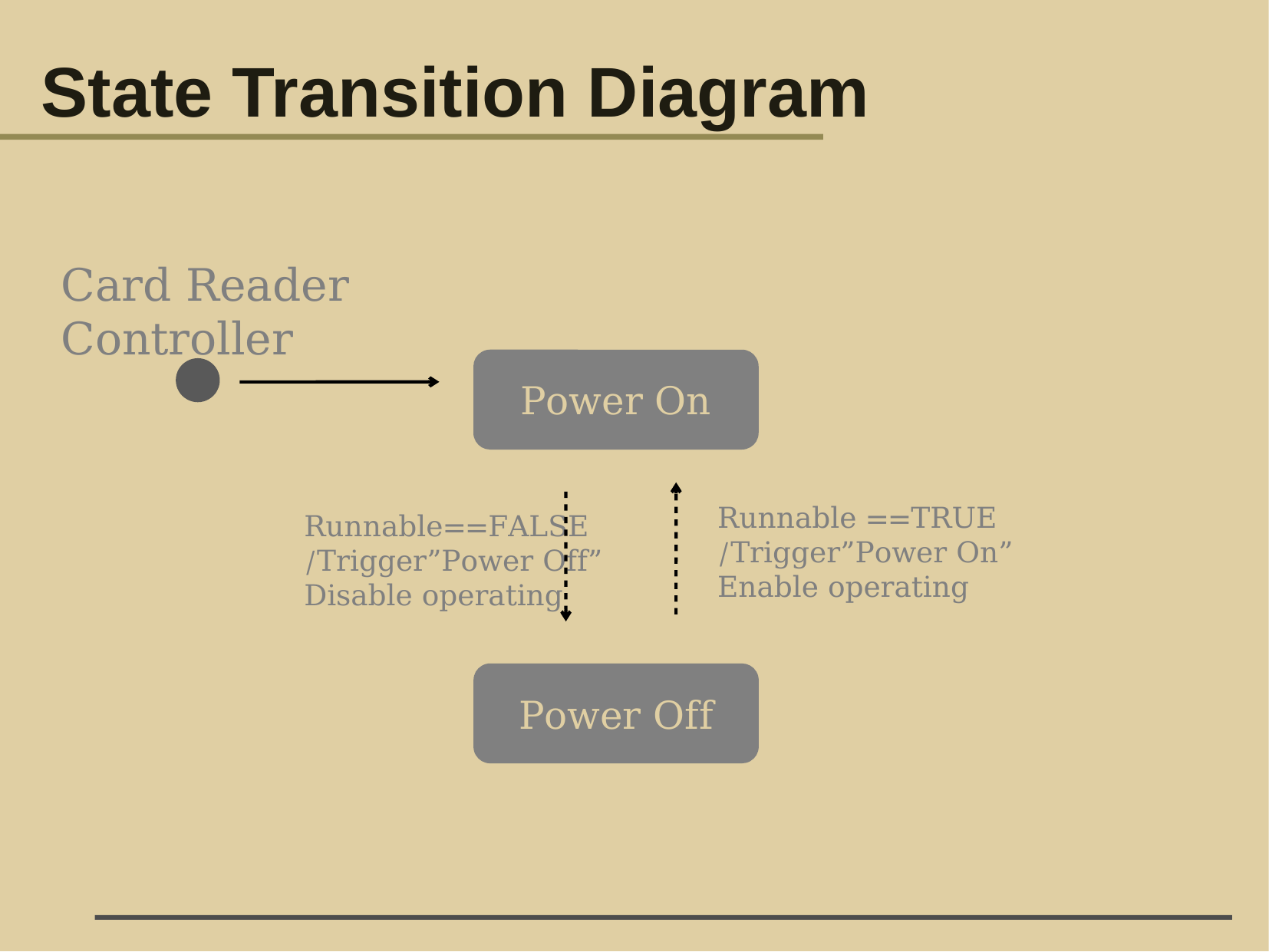

State Transition Diagram

Card Reader Controller
Power On

Runnable ==TRUE
/Trigger”Power On”
Enable operating
Runnable==FALSE
/Trigger”Power Off”
Disable operating
Power Off